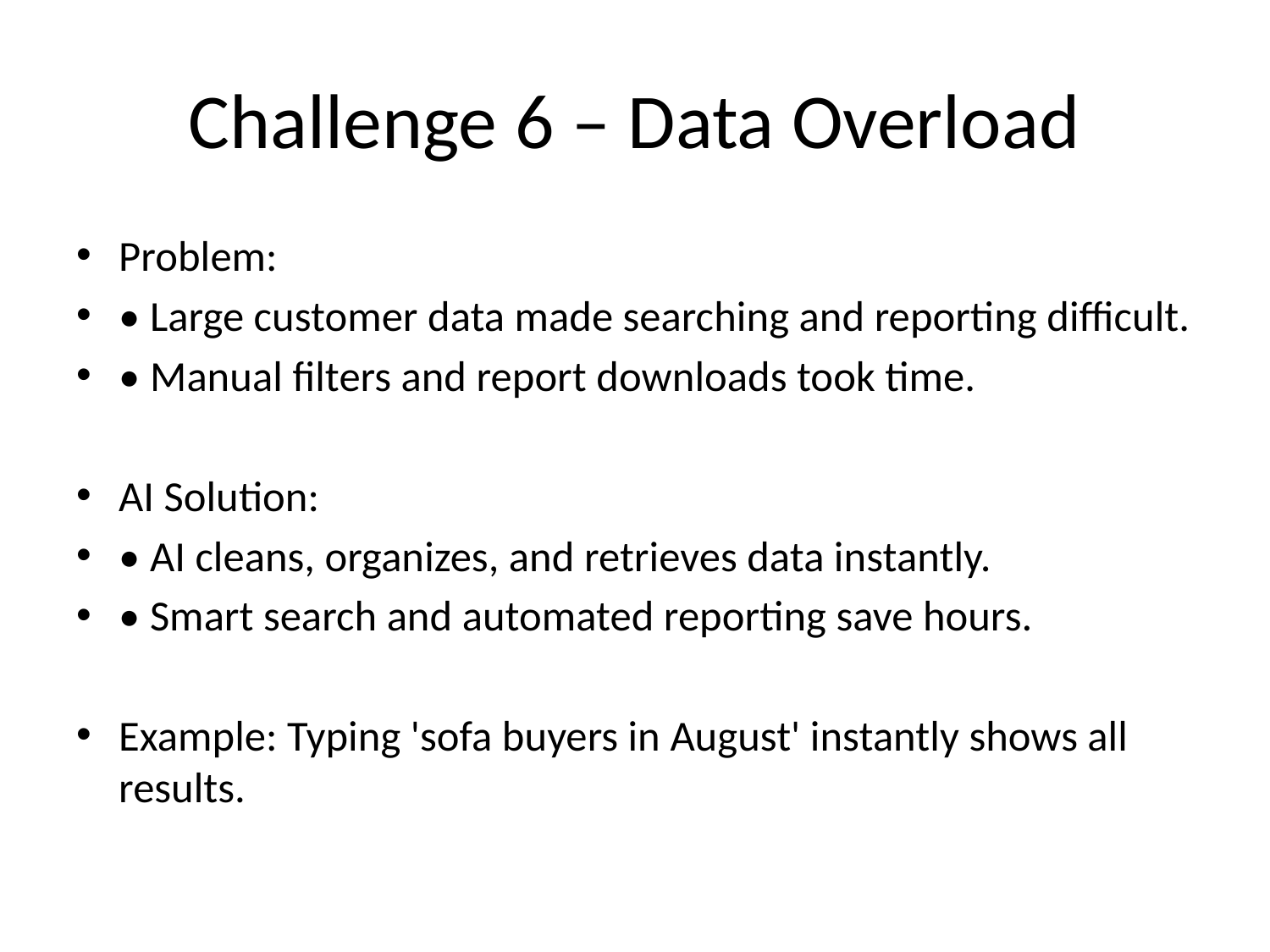

# Challenge 6 – Data Overload
Problem:
• Large customer data made searching and reporting difficult.
• Manual filters and report downloads took time.

AI Solution:
• AI cleans, organizes, and retrieves data instantly.
• Smart search and automated reporting save hours.

Example: Typing 'sofa buyers in August' instantly shows all results.